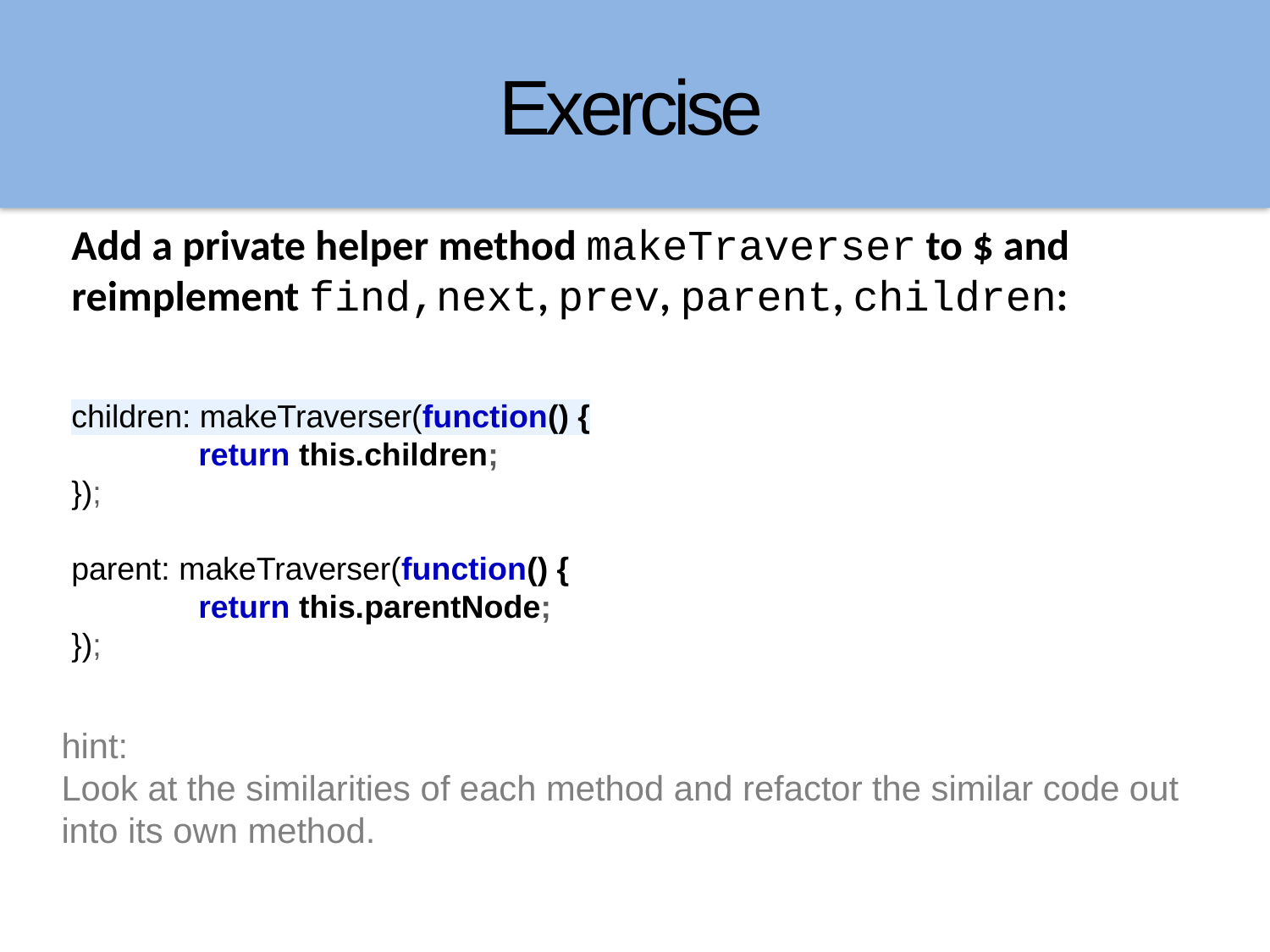

Exercise
Add a private helper method makeTraverser to $ and reimplement find,next, prev, parent, children:
children: makeTraverser(function() {
	return this.children;
});

parent: makeTraverser(function() {
	return this.parentNode;
});
hint:
Look at the similarities of each method and refactor the similar code out into its own method.